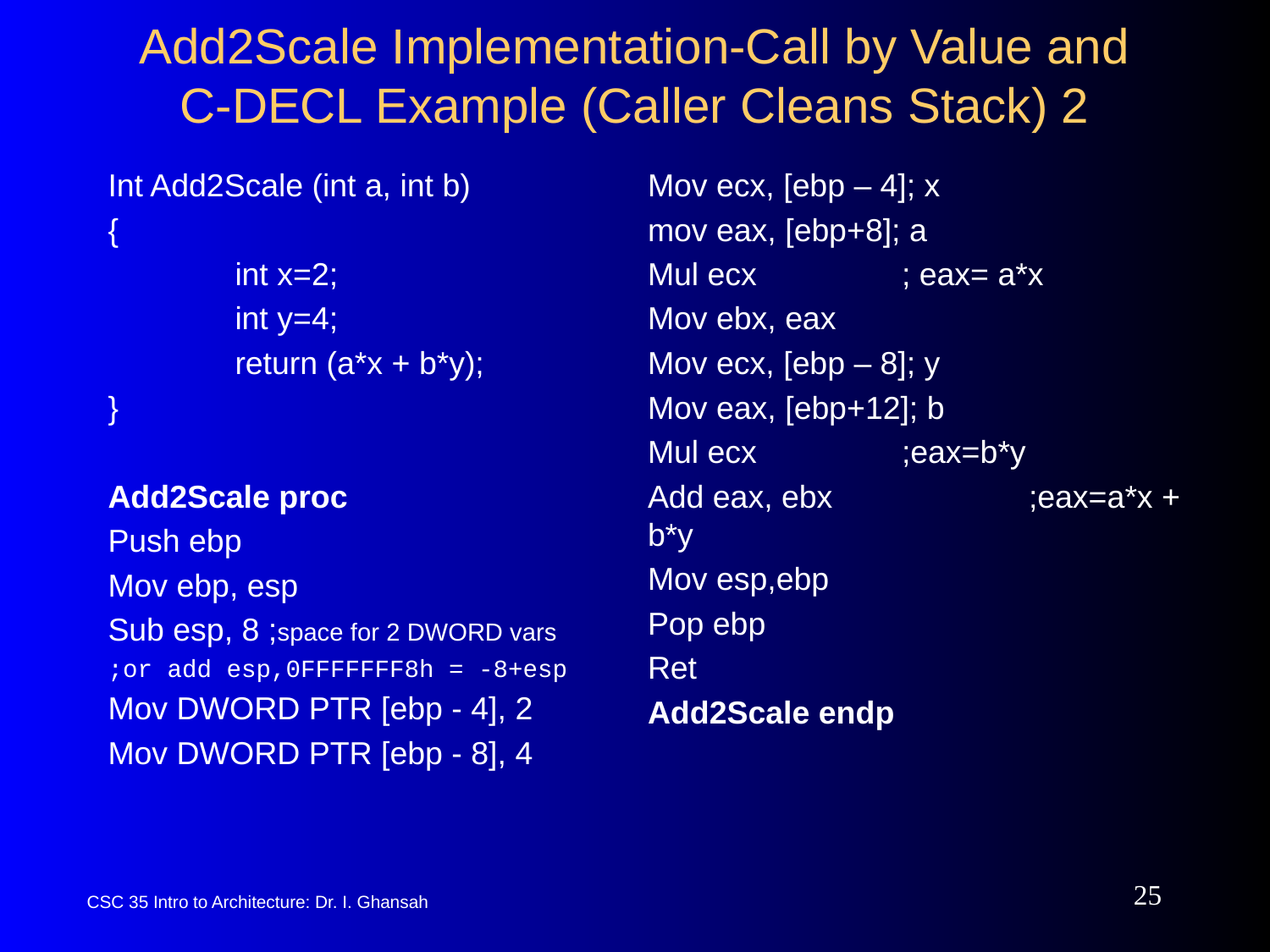

# Add2Scale Implementation-Call by Value and C-DECL Example (Caller Cleans Stack) 2
Mov ecx, [ebp – 4]; x
mov eax, [ebp+8]; a
Mul ecx		; eax= a*x
Mov ebx, eax
Mov ecx, [ebp – 8]; y
Mov eax, [ebp+12]; b
Mul ecx		;eax=b*y
Add eax, ebx		;eax=a*x + b*y
Mov esp,ebp
Pop ebp
Ret
Add2Scale endp

Int Add2Scale (int a, int b)
{
	int x=2;
	int y=4;
	return (a*x + b*y);
}

Add2Scale proc
Push ebp
Mov ebp, esp
Sub esp, 8 ;space for 2 DWORD vars
;or add esp,0FFFFFFF8h = -8+esp
Mov DWORD PTR [ebp - 4], 2
Mov DWORD PTR [ebp - 8], 4

25
CSC 35 Intro to Architecture: Dr. I. Ghansah